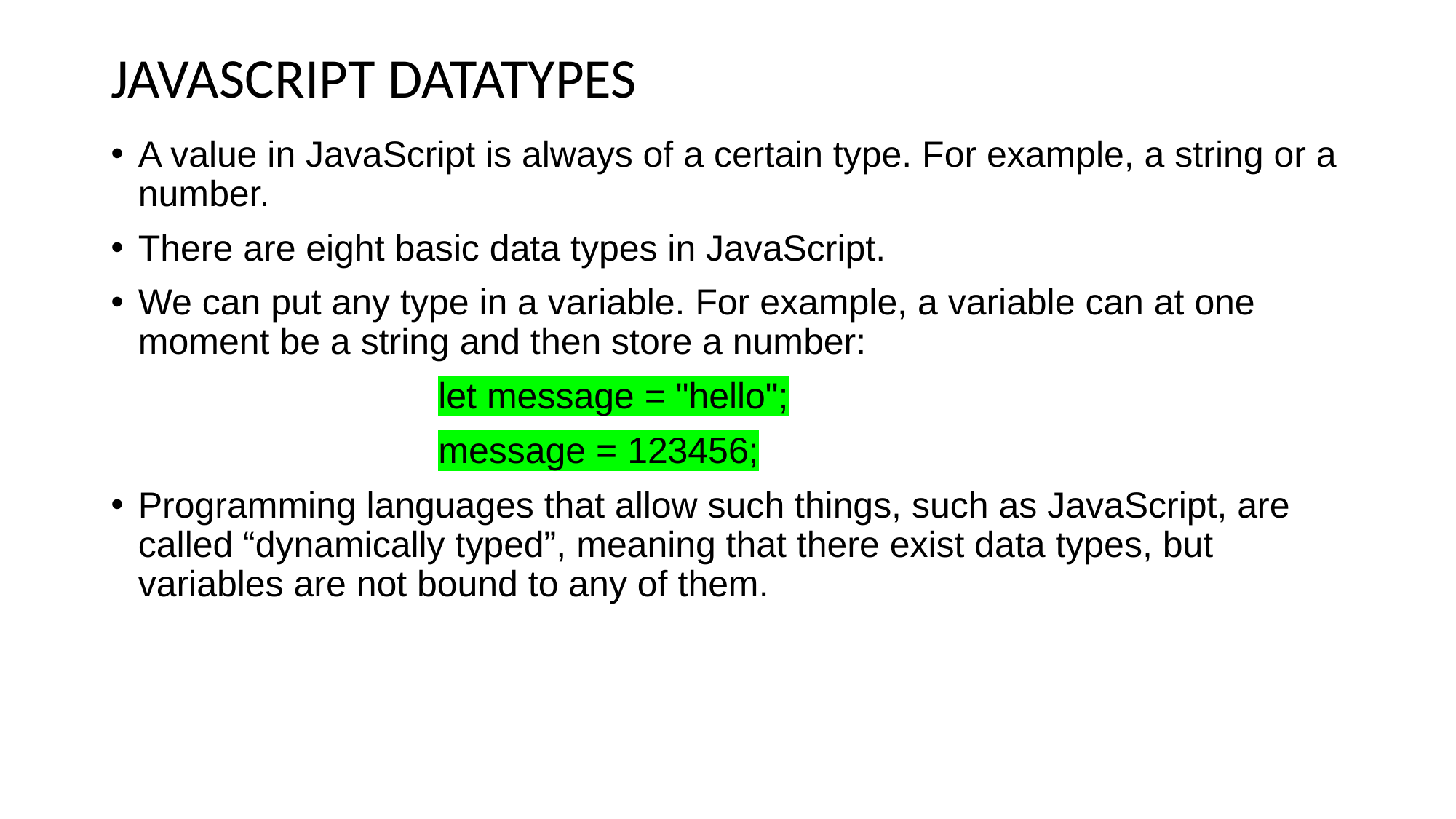

# JAVASCRIPT DATATYPES
A value in JavaScript is always of a certain type. For example, a string or a number.
There are eight basic data types in JavaScript.
We can put any type in a variable. For example, a variable can at one moment be a string and then store a number:
			let message = "hello";
			message = 123456;
Programming languages that allow such things, such as JavaScript, are called “dynamically typed”, meaning that there exist data types, but variables are not bound to any of them.